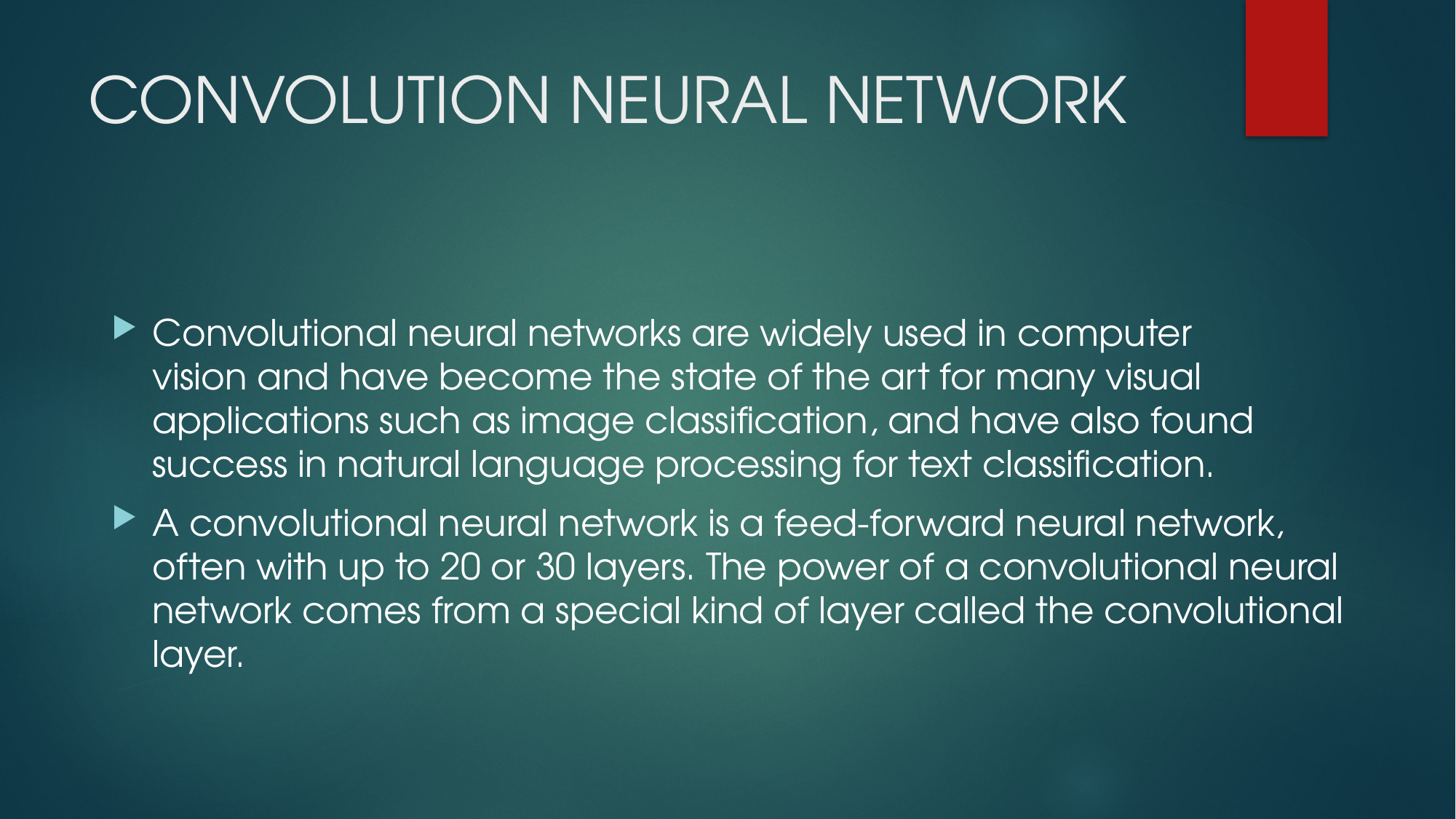

# CONVOLUTION NEURAL NETWORK

Convolutional neural networks are widely used in computer vision and have become the state of the art for many visual applications such as image classification, and have also found success in natural language processing for text classification.
A convolutional neural network is a feed-forward neural network, often with up to 20 or 30 layers. The power of a convolutional neural network comes from a special kind of layer called the convolutional layer.